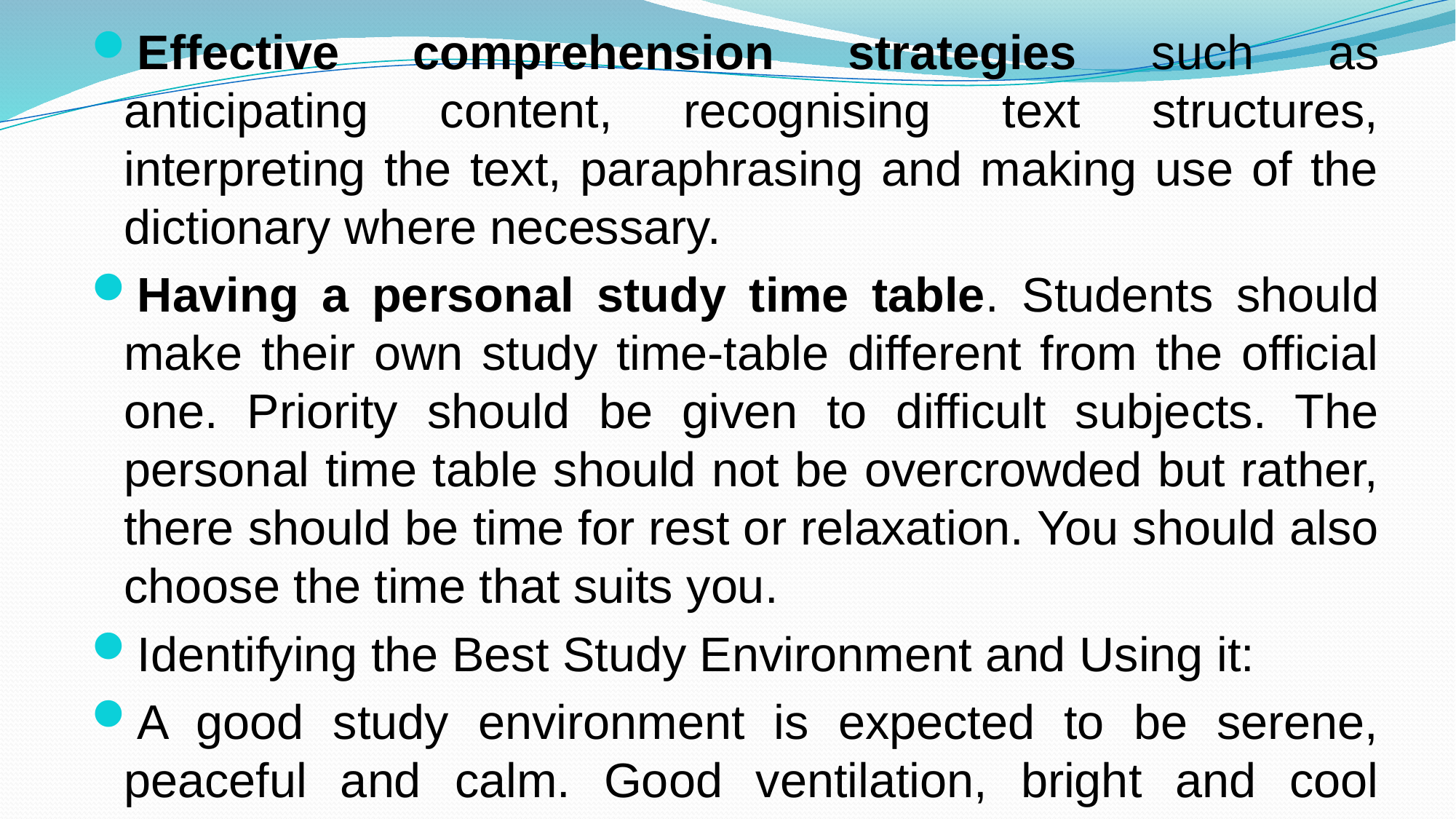

Effective comprehension strategies such as anticipating content, recognising text structures, interpreting the text, paraphrasing and making use of the dictionary where necessary.
Having a personal study time table. Students should make their own study time-table different from the official one. Priority should be given to difficult subjects. The personal time table should not be overcrowded but rather, there should be time for rest or relaxation. You should also choose the time that suits you.
Identifying the Best Study Environment and Using it:
A good study environment is expected to be serene, peaceful and calm. Good ventilation, bright and cool atmosphere are also required for a stress-free